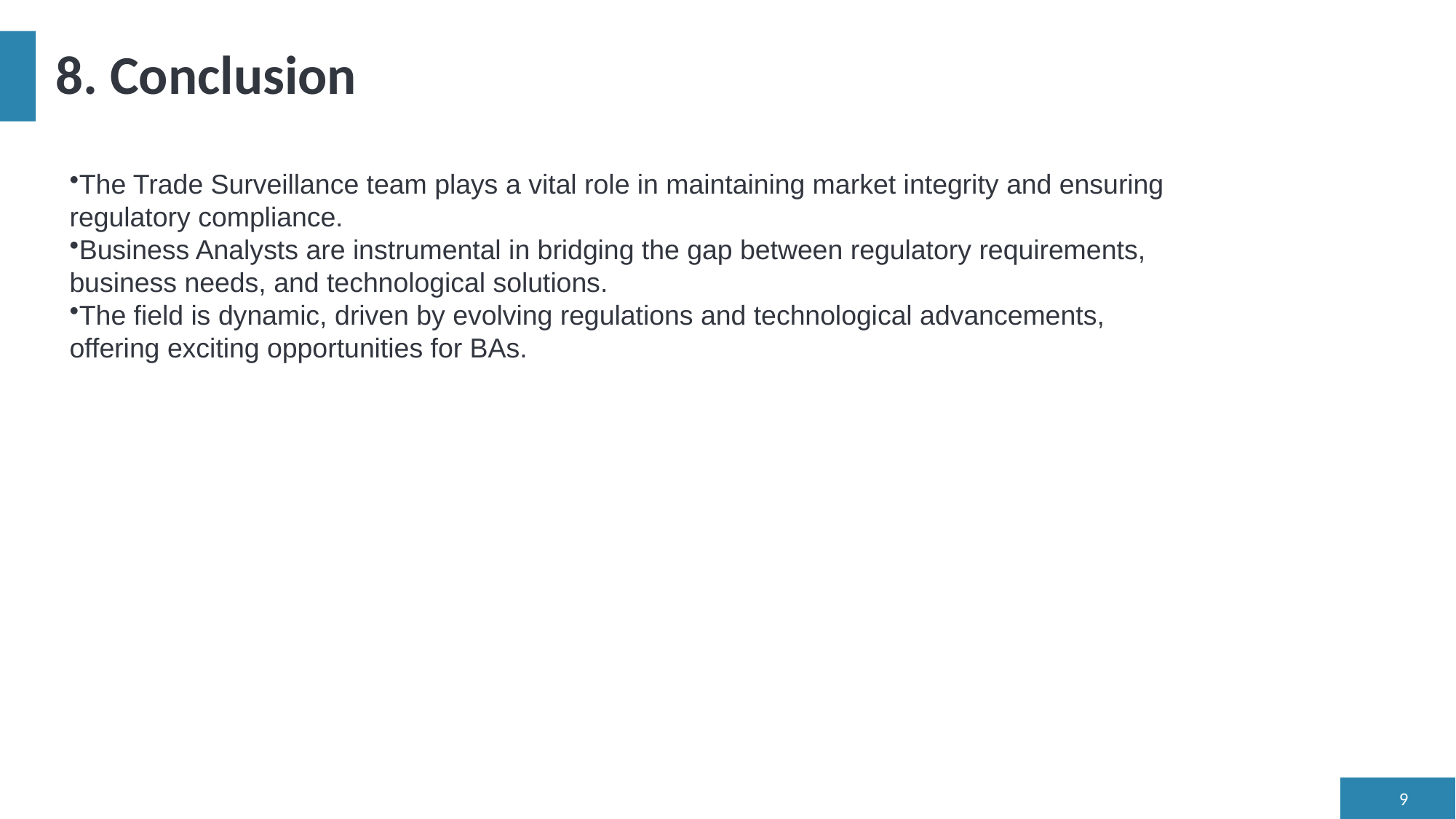

# 8. Conclusion
The Trade Surveillance team plays a vital role in maintaining market integrity and ensuring regulatory compliance.
Business Analysts are instrumental in bridging the gap between regulatory requirements, business needs, and technological solutions.
The field is dynamic, driven by evolving regulations and technological advancements, offering exciting opportunities for BAs.
9